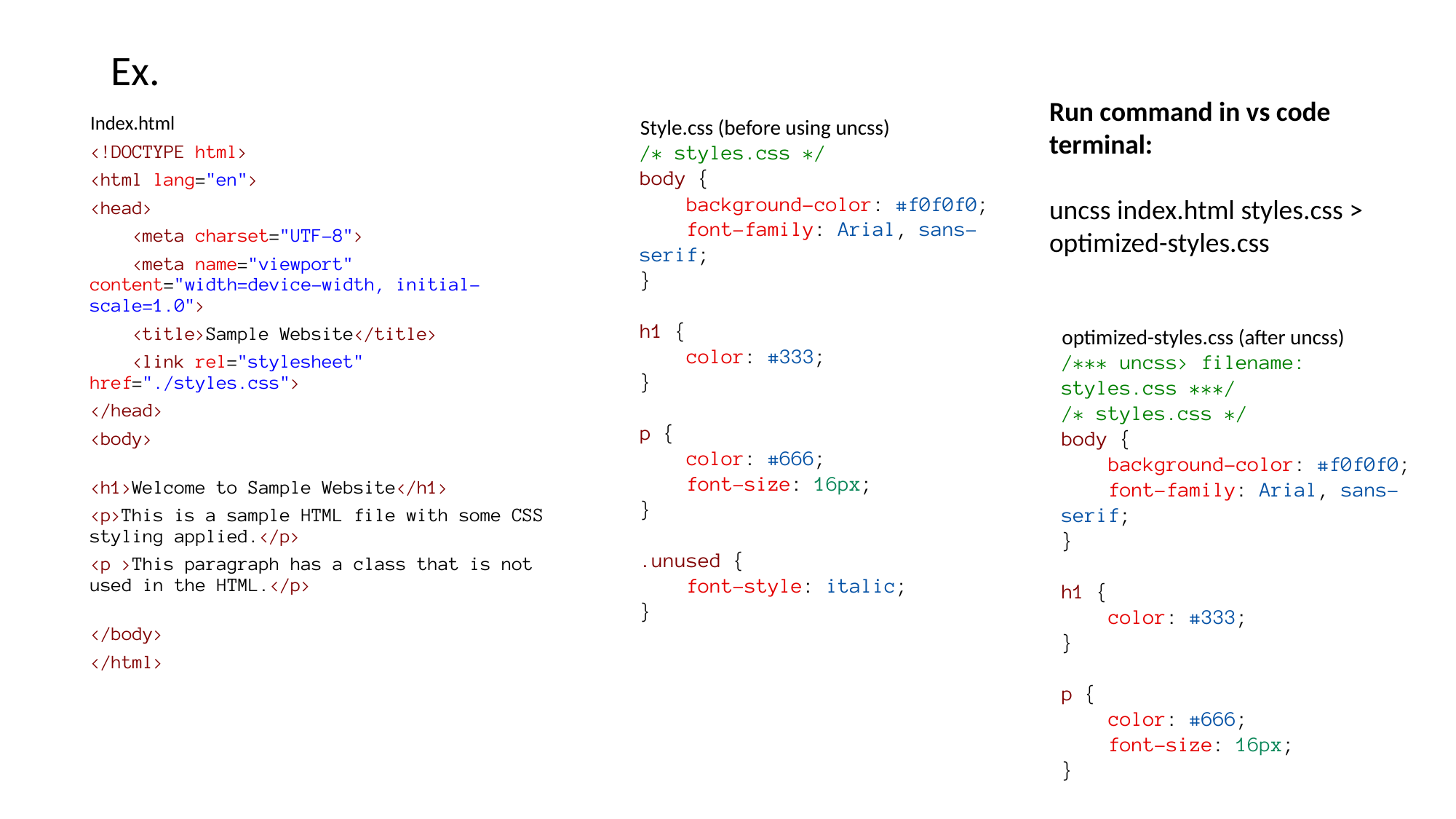

# Ex.
Run command in vs code terminal:

uncss index.html styles.css > optimized-styles.css
Index.html
<!DOCTYPE html>
<html lang="en">
<head>
    <meta charset="UTF-8">
    <meta name="viewport" content="width=device-width, initial-scale=1.0">
    <title>Sample Website</title>
    <link rel="stylesheet" href="./styles.css">
</head>
<body>
<h1>Welcome to Sample Website</h1>
<p>This is a sample HTML file with some CSS styling applied.</p>
<p >This paragraph has a class that is not used in the HTML.</p>
</body>
</html>

Style.css (before using uncss)
/* styles.css */
body {
    background-color: #f0f0f0;
    font-family: Arial, sans-serif;
}
h1 {
    color: #333;
}
p {
    color: #666;
    font-size: 16px;
}
.unused {
    font-style: italic;
}

optimized-styles.css (after uncss)
/*** uncss> filename: styles.css ***/
/* styles.css */
body {
    background-color: #f0f0f0;
    font-family: Arial, sans-serif;
}
h1 {
    color: #333;
}
p {
    color: #666;
    font-size: 16px;
}